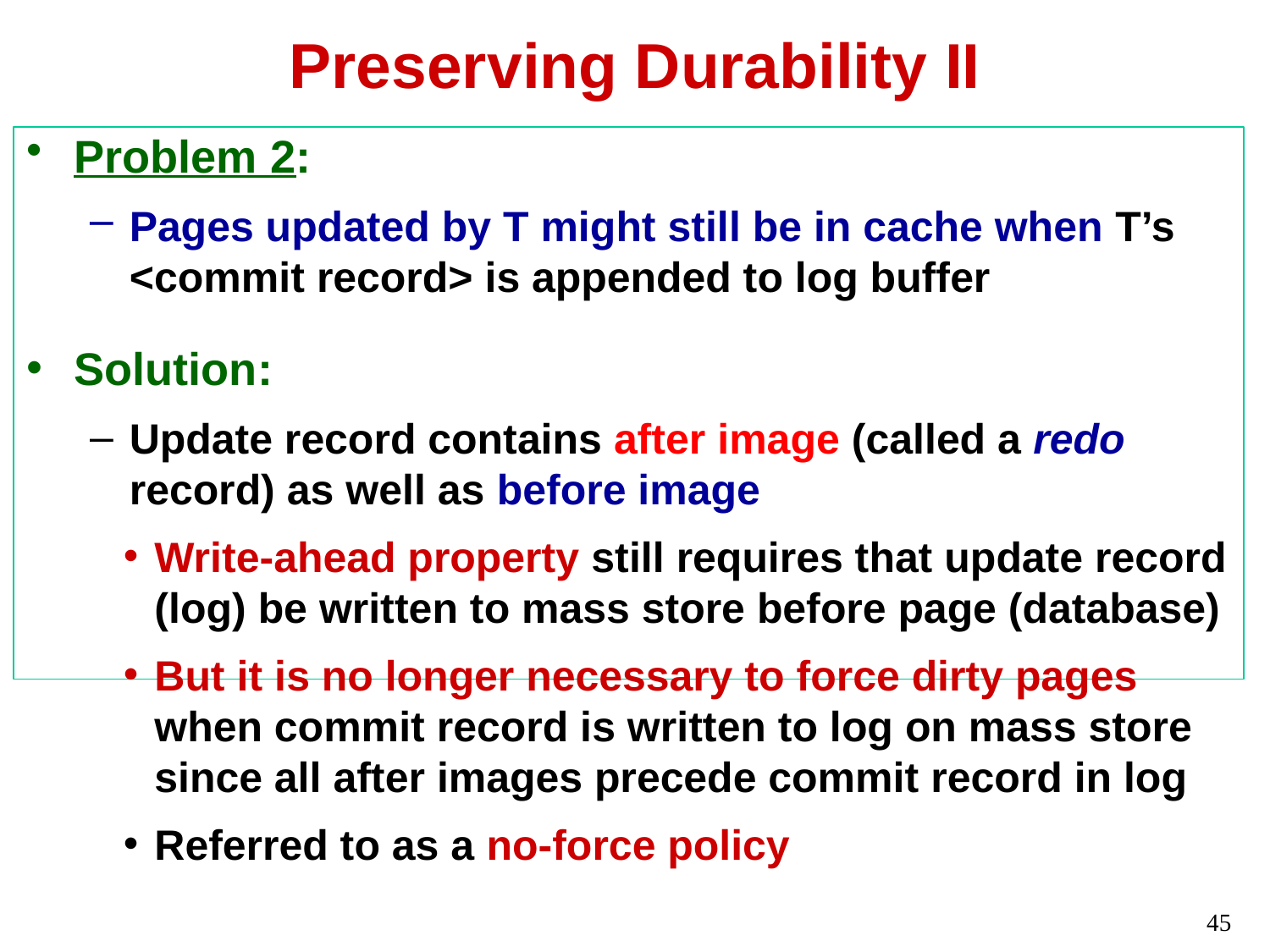

# Preserving Durability II
Problem 2:
Pages updated by T might still be in cache when T’s <commit record> is appended to log buffer
Solution:
Update record contains after image (called a redo record) as well as before image
Write-ahead property still requires that update record (log) be written to mass store before page (database)
But it is no longer necessary to force dirty pages when commit record is written to log on mass store since all after images precede commit record in log
Referred to as a no-force policy
45